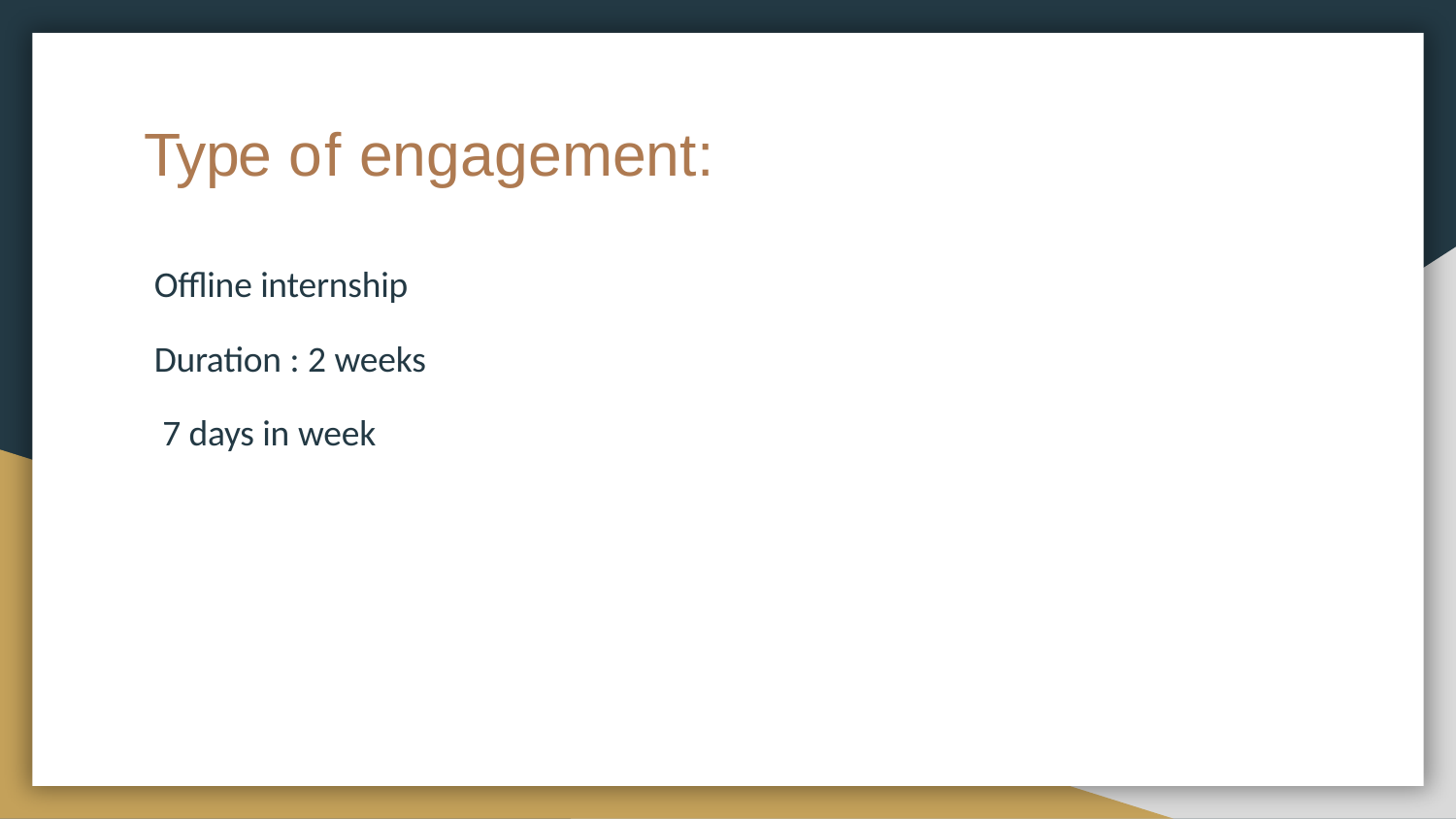

# Type of engagement:
Offline internship
Duration : 2 weeks  7 days in week